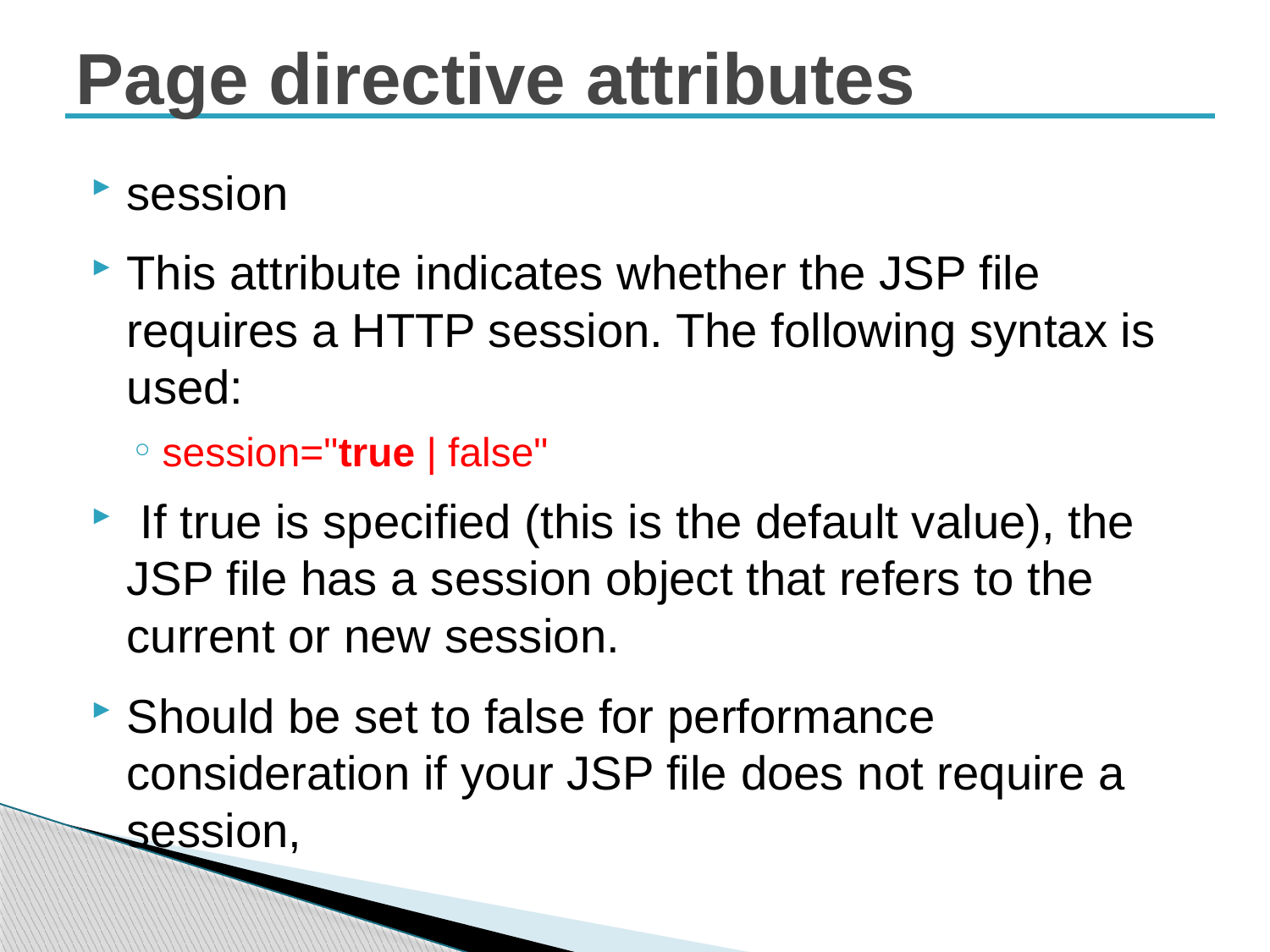

# Page directive attributes
session
This attribute indicates whether the JSP file requires a HTTP session. The following syntax is used:
session="true | false"
 If true is specified (this is the default value), the JSP file has a session object that refers to the current or new session.
Should be set to false for performance consideration if your JSP file does not require a session,